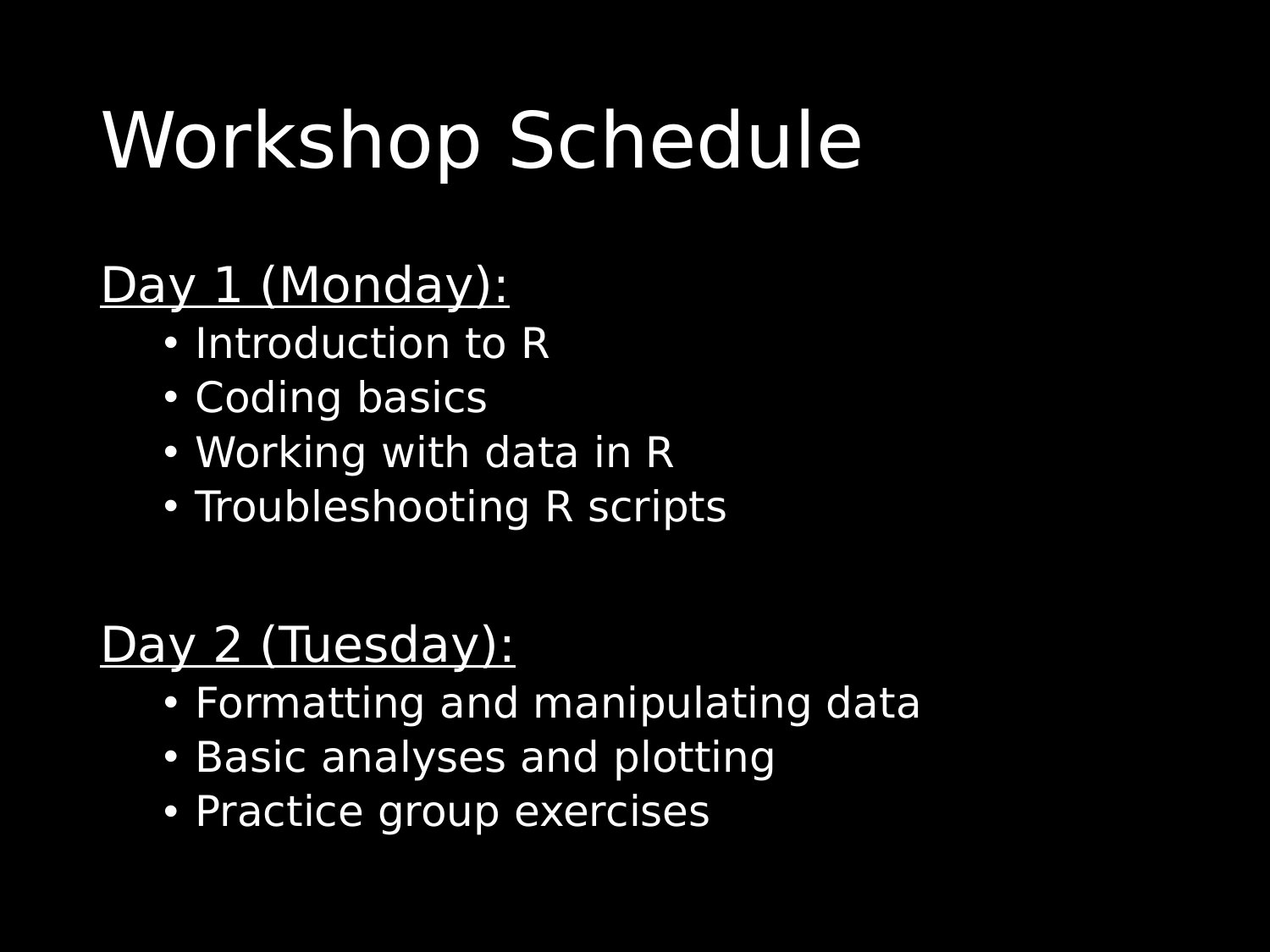

# Workshop Schedule
Day 1 (Monday):
Introduction to R
Coding basics
Working with data in R
Troubleshooting R scripts

Day 2 (Tuesday):
Formatting and manipulating data
Basic analyses and plotting
Practice group exercises